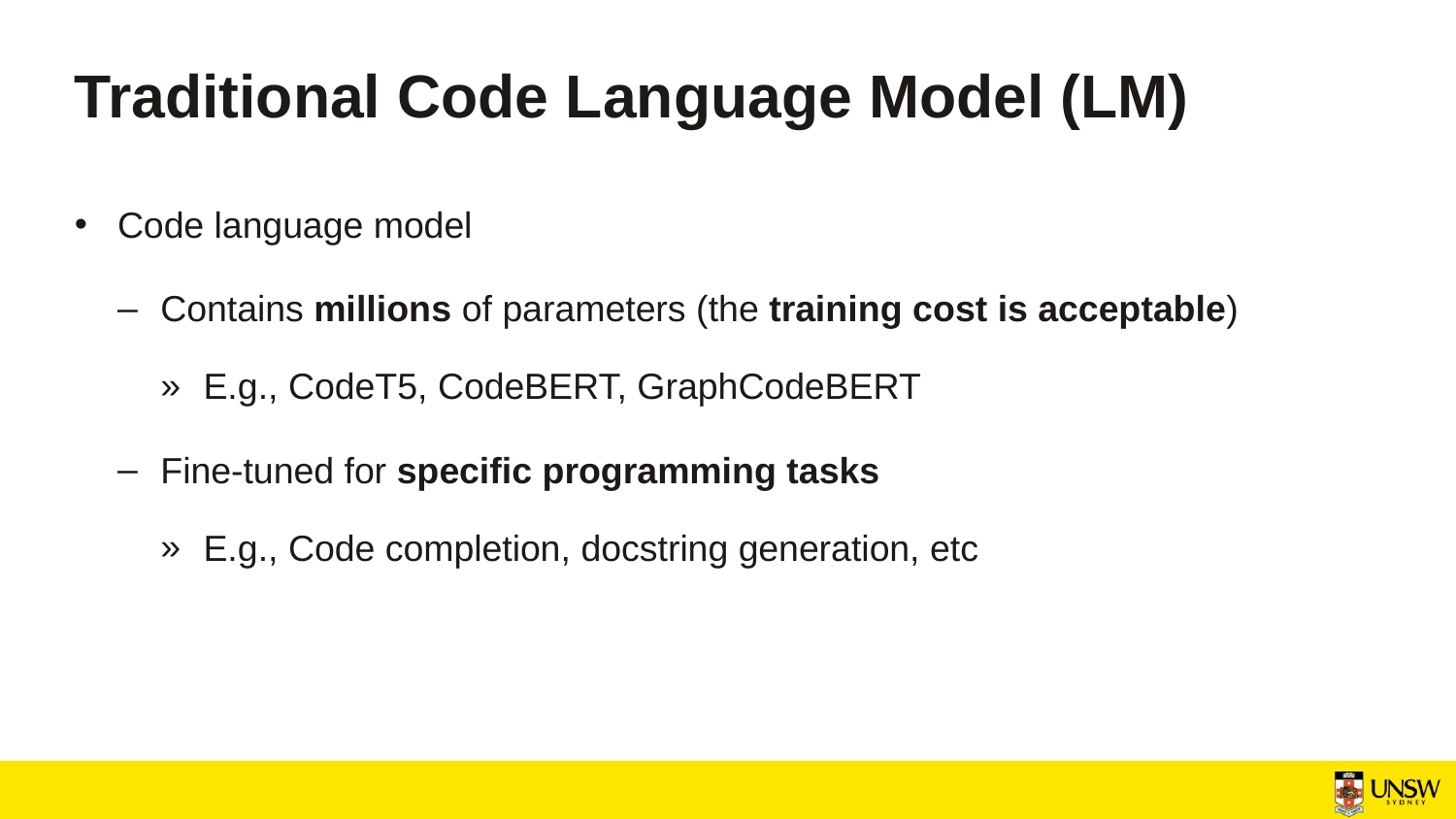

# Traditional Code Language Model (LM)
Code language model
Contains millions of parameters (the training cost is acceptable)
E.g., CodeT5, CodeBERT, GraphCodeBERT
Fine-tuned for specific programming tasks
E.g., Code completion, docstring generation, etc